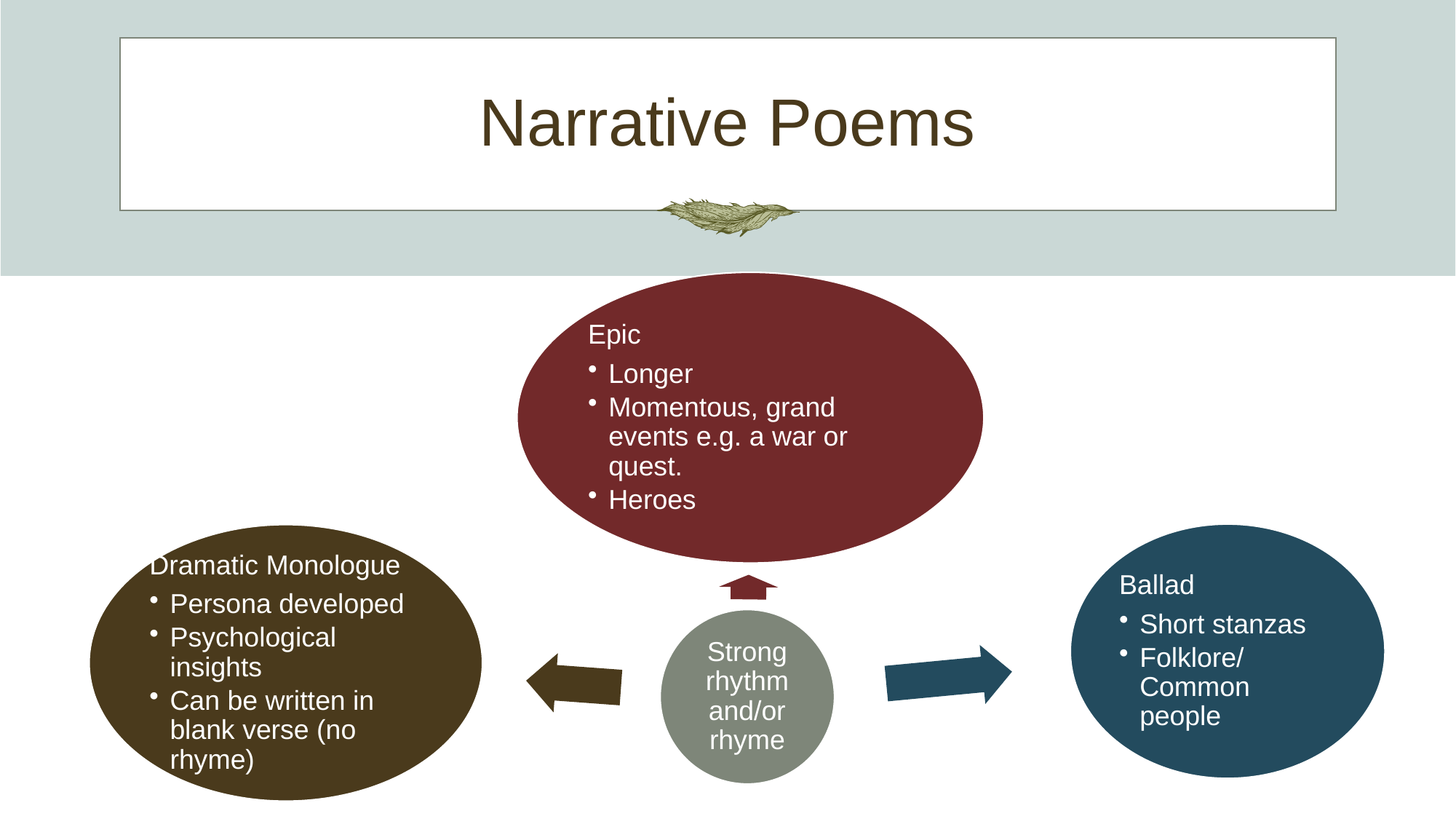

# Narrative Poems
Strong rhythm and/or rhyme

Epic
Longer
Momentous, grand events e.g. a war or quest.
Heroes

Ballad
Short stanzas
Folklore/Common people

Dramatic Monologue
Persona developed
Psychological insights
Can be written in blank verse (no rhyme)